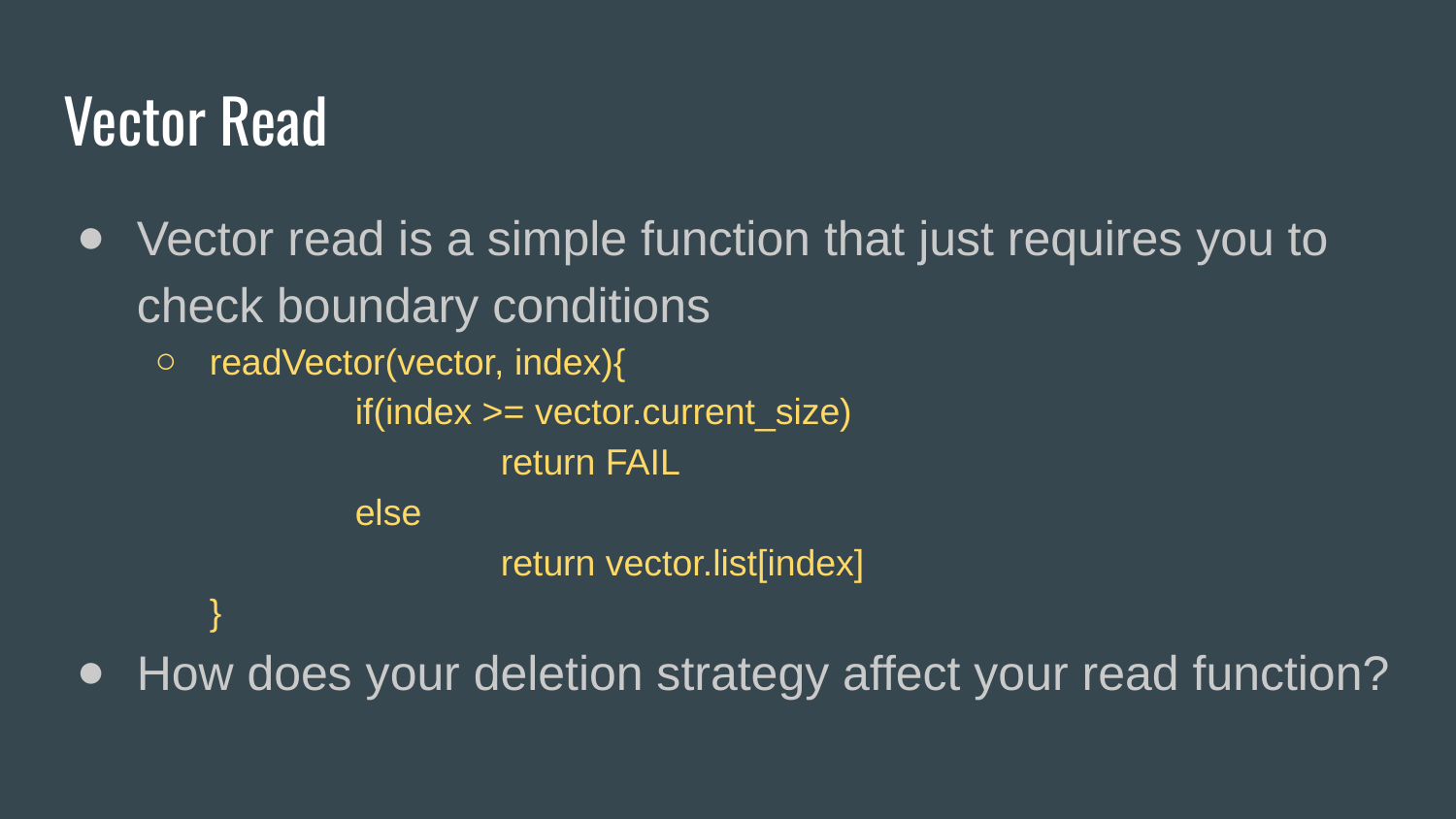

Vector Read
Vector read is a simple function that just requires you to check boundary conditions
readVector(vector, index){
	if(index >= vector.current_size)
		return FAIL
	else
		return vector.list[index]
}
How does your deletion strategy affect your read function?